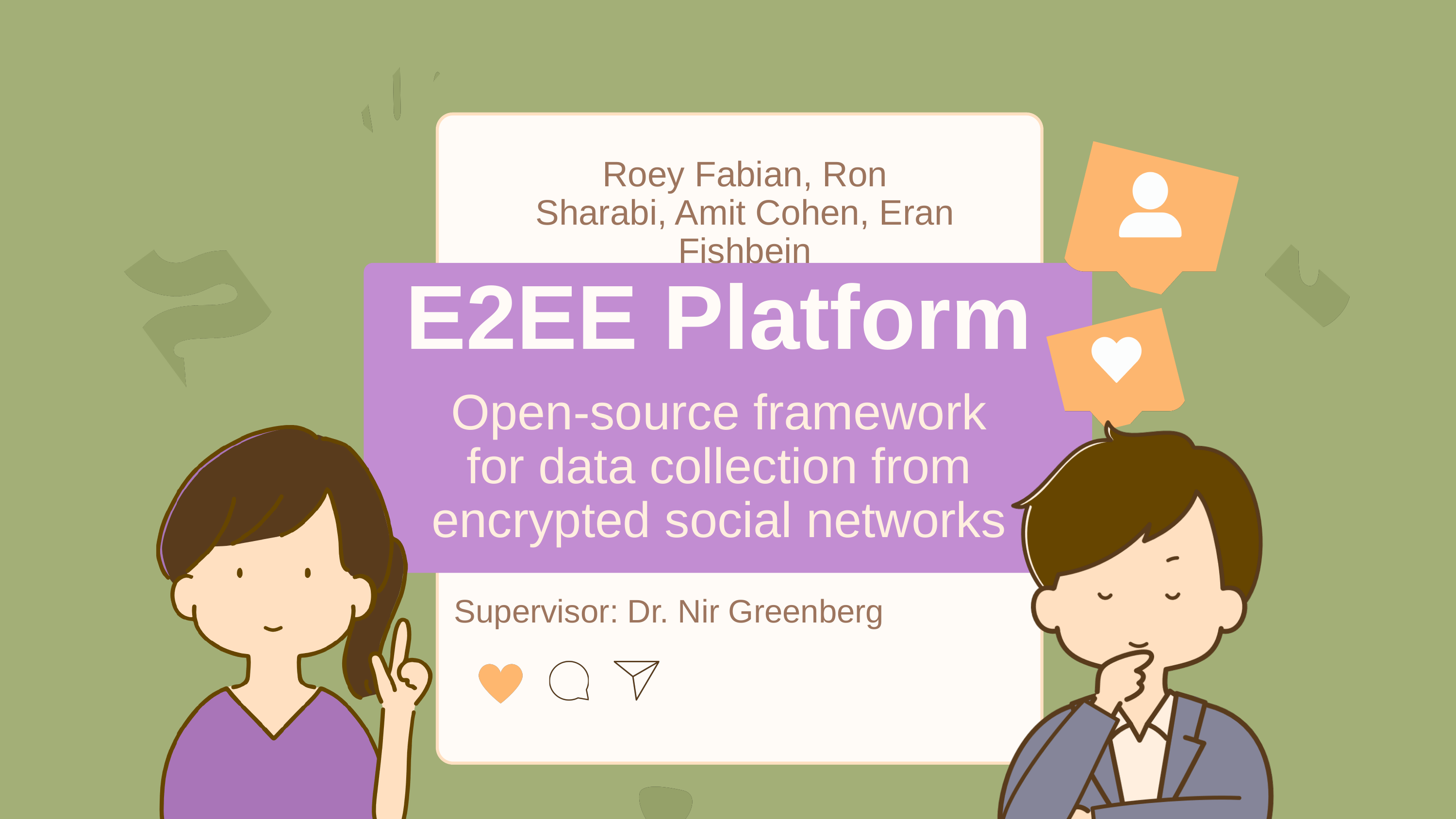

Roey Fabian, Ron Sharabi, Amit Cohen, Eran Fishbein

E2EE Platform

Open-source framework
for data collection from
encrypted social networks

Supervisor: Dr. Nir Greenberg